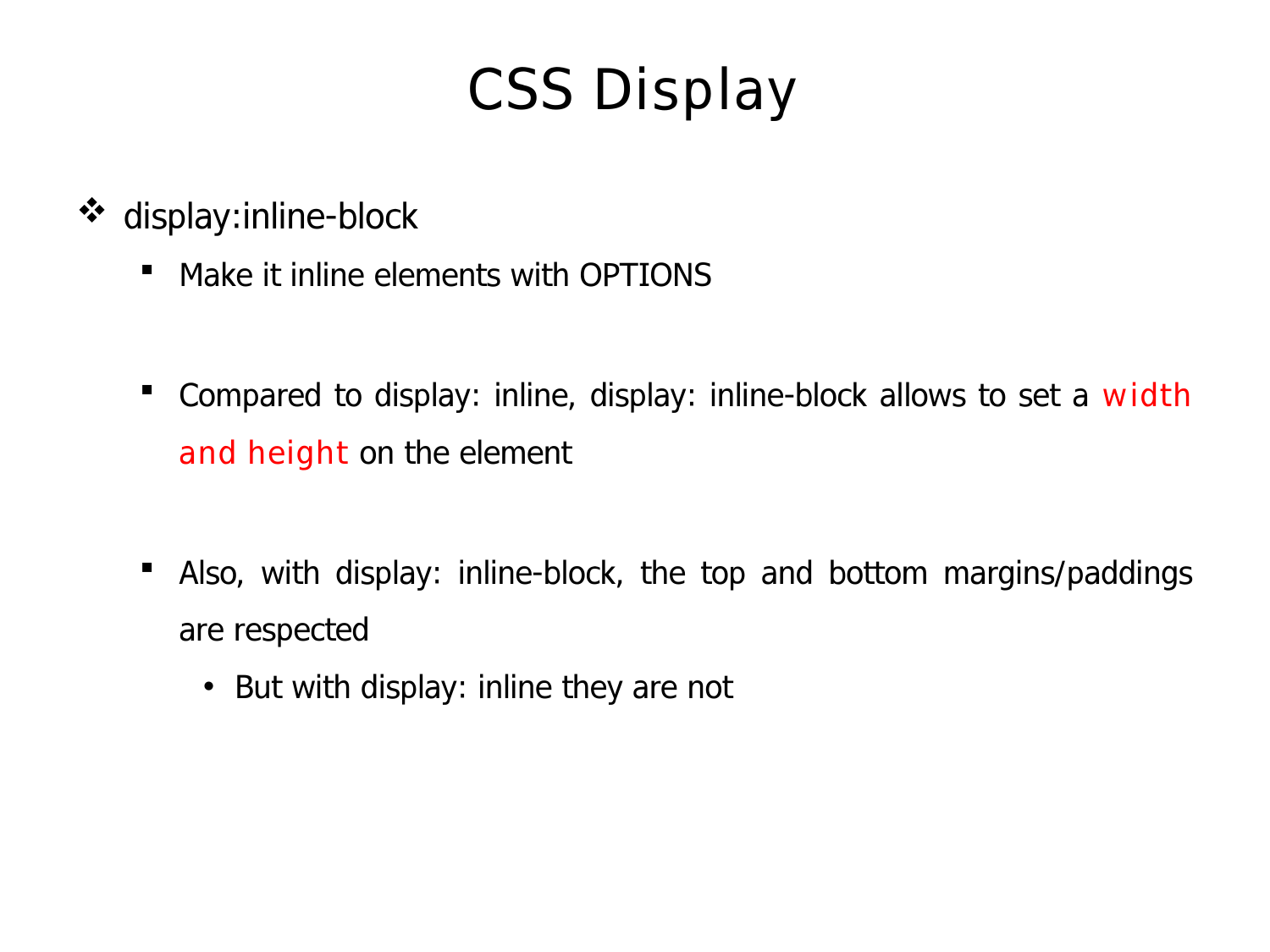

# CSS Display
display:inline-block
Make it inline elements with OPTIONS

Compared to display: inline, display: inline-block allows to set a width and height on the element

Also, with display: inline-block, the top and bottom margins/paddings are respected
But with display: inline they are not